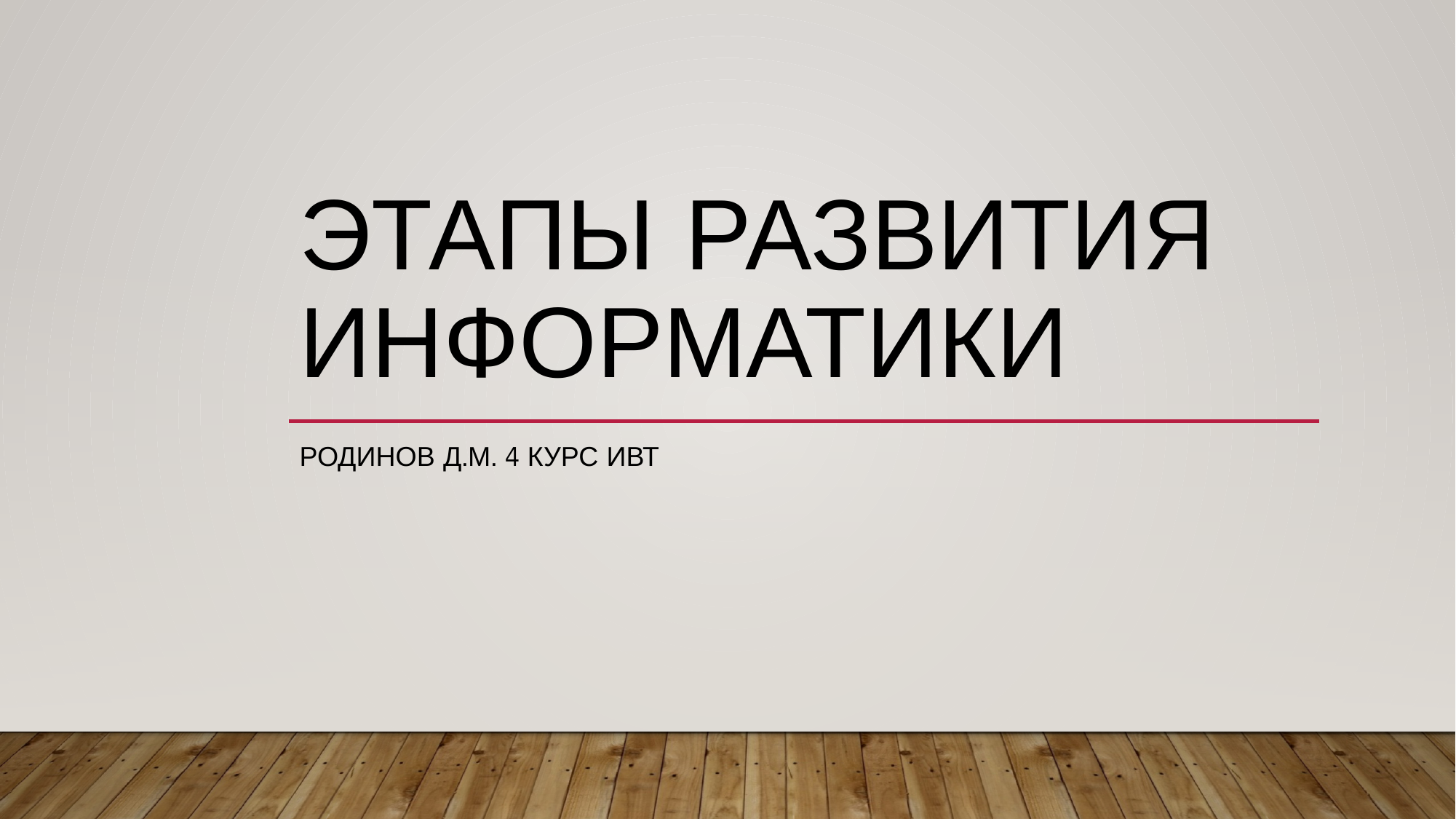

# Этапы развития информатики
Родинов Д.М. 4 курс ИВТ